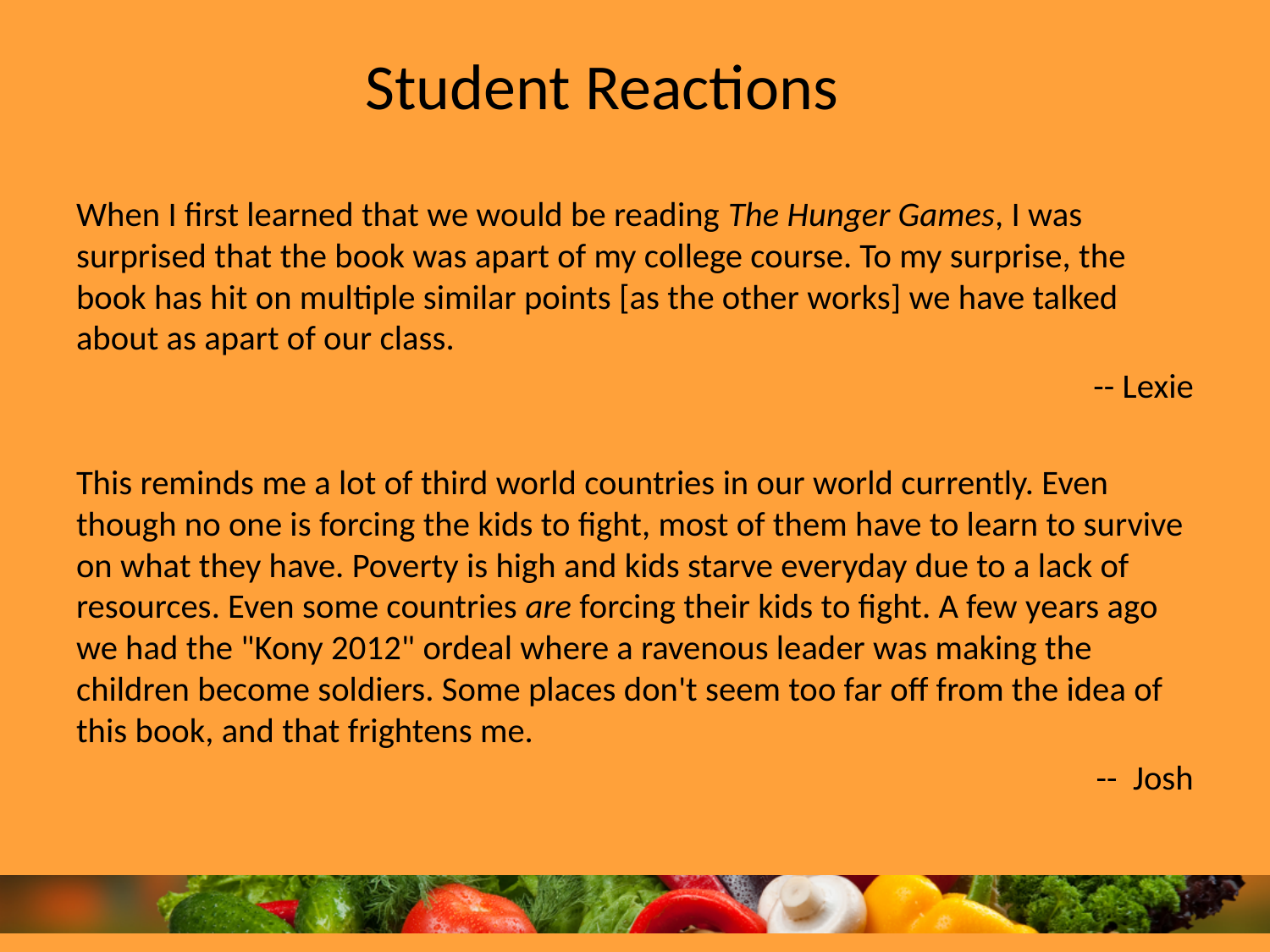

# Student Reactions
When I first learned that we would be reading The Hunger Games, I was surprised that the book was apart of my college course. To my surprise, the book has hit on multiple similar points [as the other works] we have talked about as apart of our class.
-- Lexie

This reminds me a lot of third world countries in our world currently. Even though no one is forcing the kids to fight, most of them have to learn to survive on what they have. Poverty is high and kids starve everyday due to a lack of resources. Even some countries are forcing their kids to fight. A few years ago we had the "Kony 2012" ordeal where a ravenous leader was making the children become soldiers. Some places don't seem too far off from the idea of this book, and that frightens me.
--  Josh